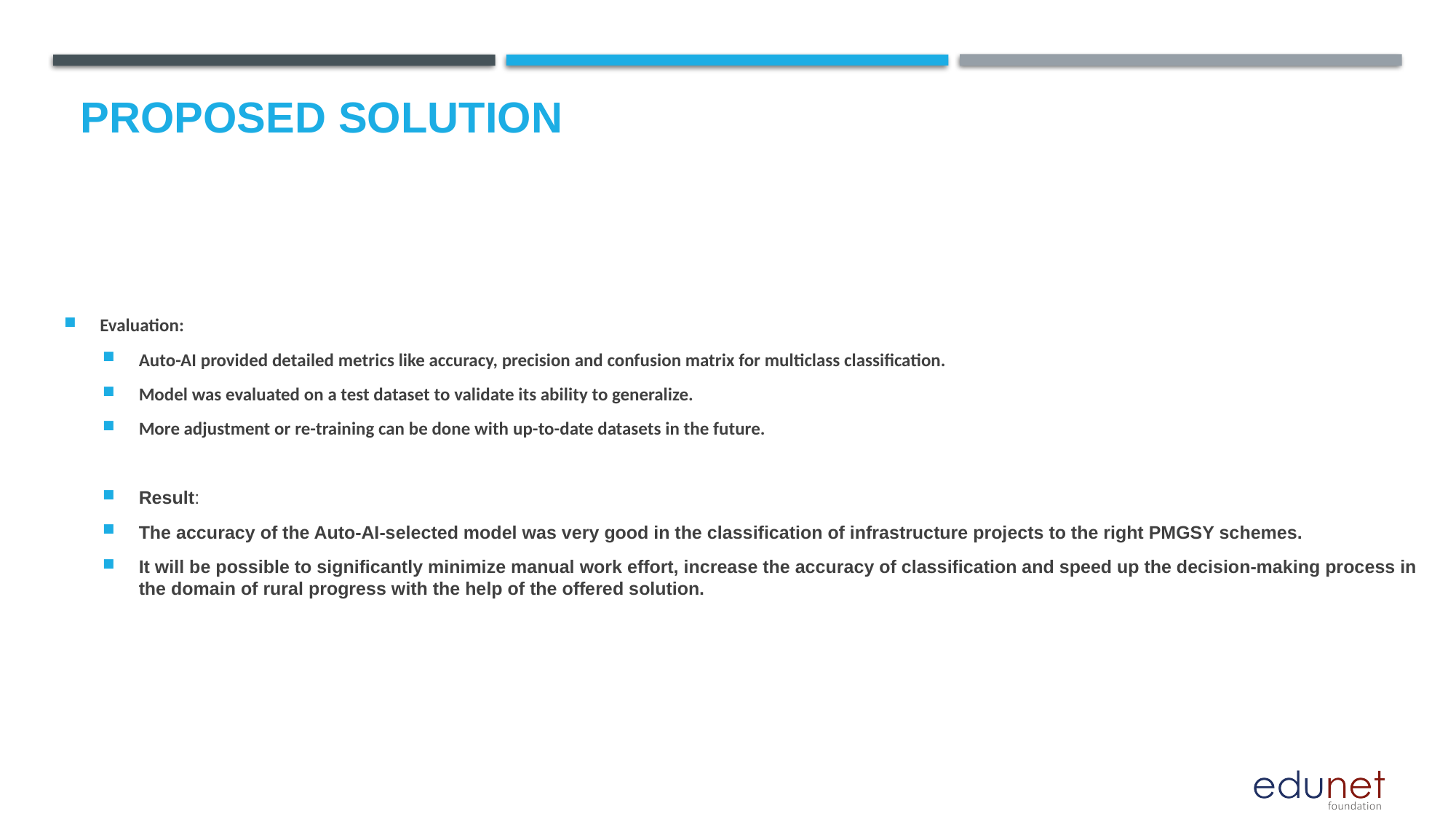

# Proposed Solution

Evaluation:
Auto-AI provided detailed metrics like accuracy, precision and confusion matrix for multiclass classification.
Model was evaluated on a test dataset to validate its ability to generalize.
More adjustment or re-training can be done with up-to-date datasets in the future.

Result:
The accuracy of the Auto-AI-selected model was very good in the classification of infrastructure projects to the right PMGSY schemes.
It will be possible to significantly minimize manual work effort, increase the accuracy of classification and speed up the decision-making process in the domain of rural progress with the help of the offered solution.